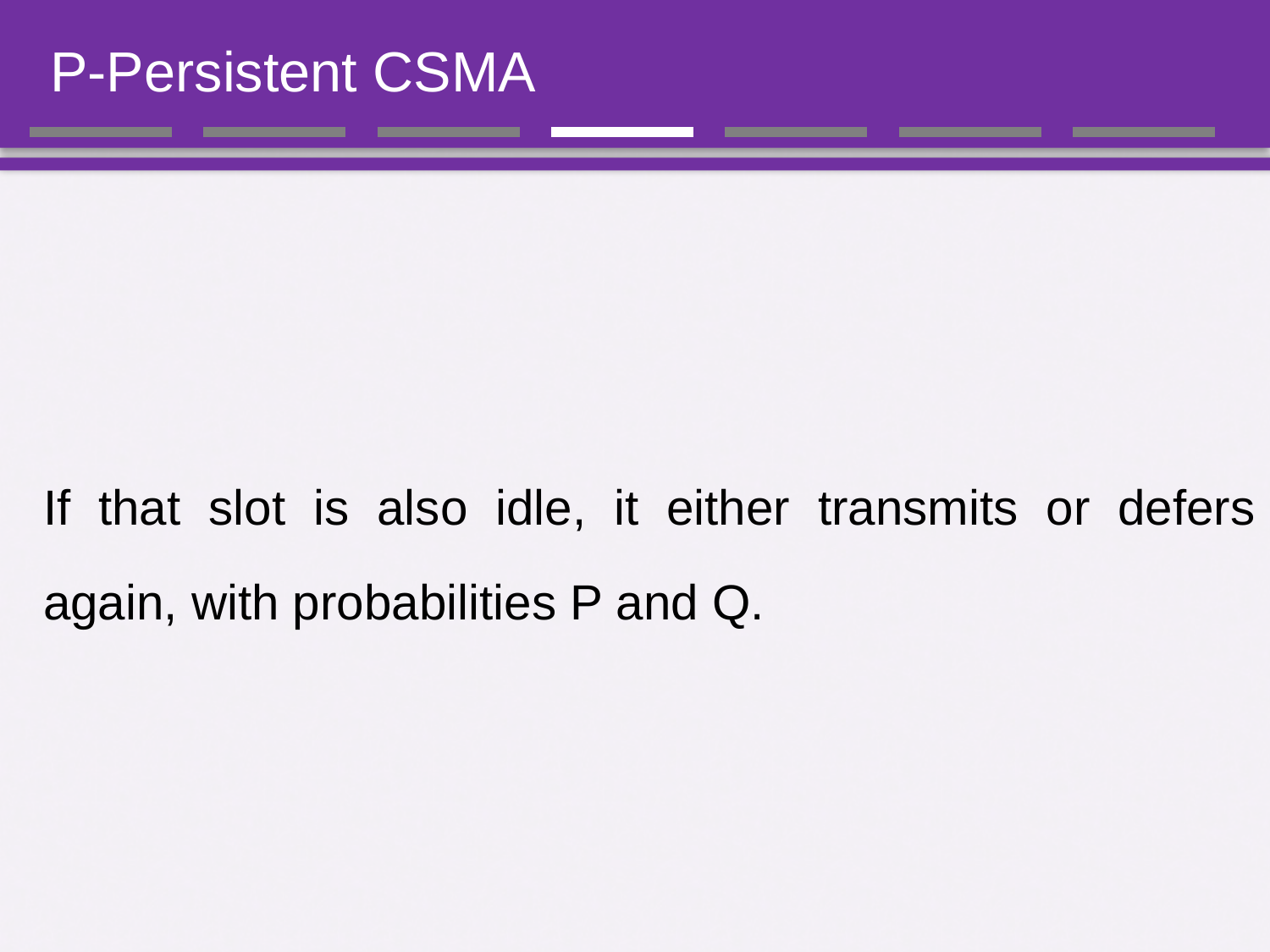

# P-Persistent CSMA

If that slot is also idle, it either transmits or defers again, with probabilities P and Q.